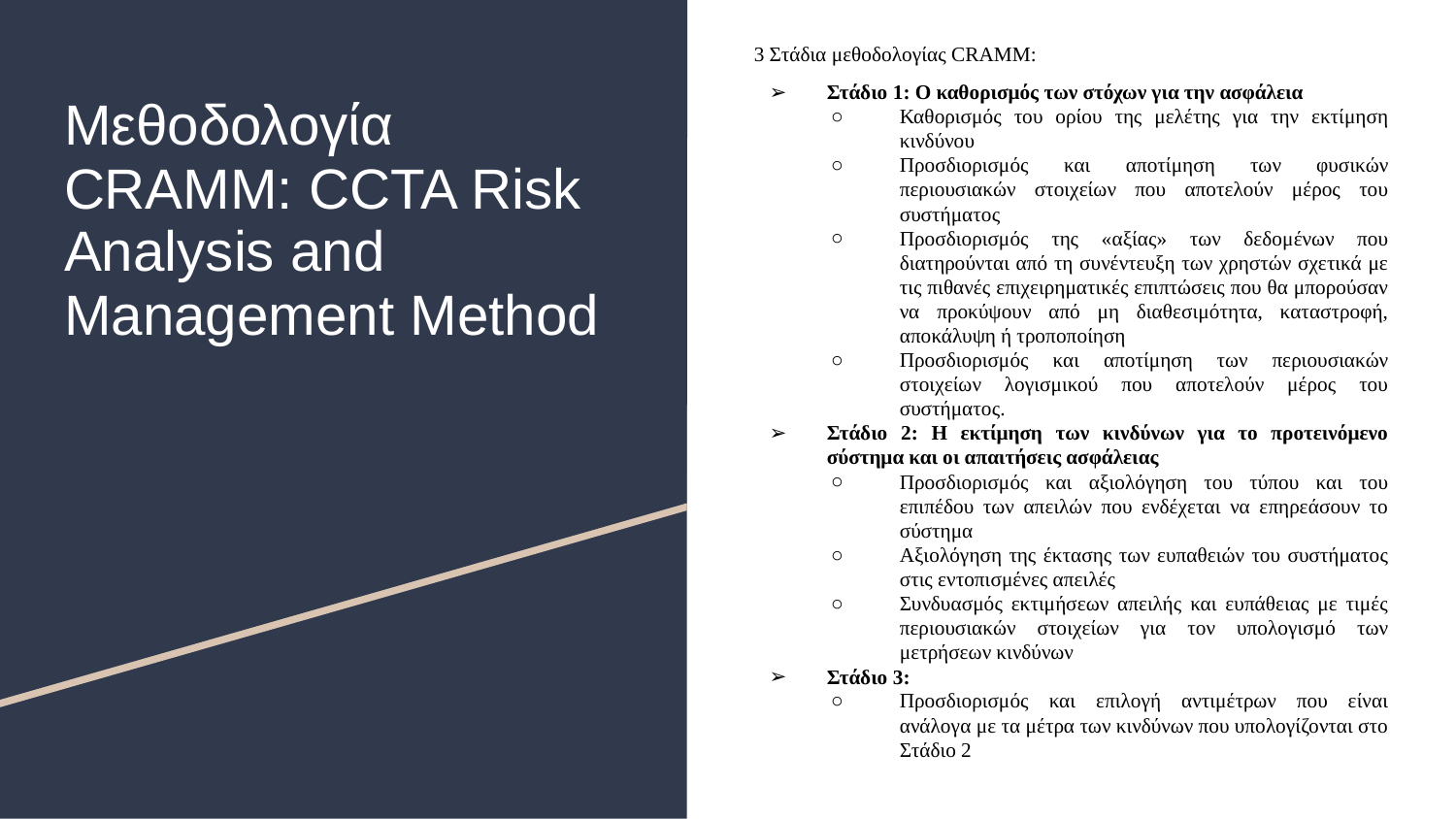

3 Στάδια μεθοδολογίας CRAMM:
Στάδιο 1: Ο καθορισμός των στόχων για την ασφάλεια
Καθορισμός του ορίου της μελέτης για την εκτίμηση κινδύνου
Προσδιορισμός και αποτίμηση των φυσικών περιουσιακών στοιχείων που αποτελούν μέρος του συστήματος
Προσδιορισμός της «αξίας» των δεδομένων που διατηρούνται από τη συνέντευξη των χρηστών σχετικά με τις πιθανές επιχειρηματικές επιπτώσεις που θα μπορούσαν να προκύψουν από μη διαθεσιμότητα, καταστροφή, αποκάλυψη ή τροποποίηση
Προσδιορισμός και αποτίμηση των περιουσιακών στοιχείων λογισμικού που αποτελούν μέρος του συστήματος.
Στάδιο 2: Η εκτίμηση των κινδύνων για το προτεινόμενο σύστημα και οι απαιτήσεις ασφάλειας
Προσδιορισμός και αξιολόγηση του τύπου και του επιπέδου των απειλών που ενδέχεται να επηρεάσουν το σύστημα
Αξιολόγηση της έκτασης των ευπαθειών του συστήματος στις εντοπισμένες απειλές
Συνδυασμός εκτιμήσεων απειλής και ευπάθειας με τιμές περιουσιακών στοιχείων για τον υπολογισμό των μετρήσεων κινδύνων
Στάδιο 3:
Προσδιορισμός και επιλογή αντιμέτρων που είναι ανάλογα με τα μέτρα των κινδύνων που υπολογίζονται στο Στάδιο 2

# Μεθοδολογία CRAMM: CCTA Risk Analysis and Management Method